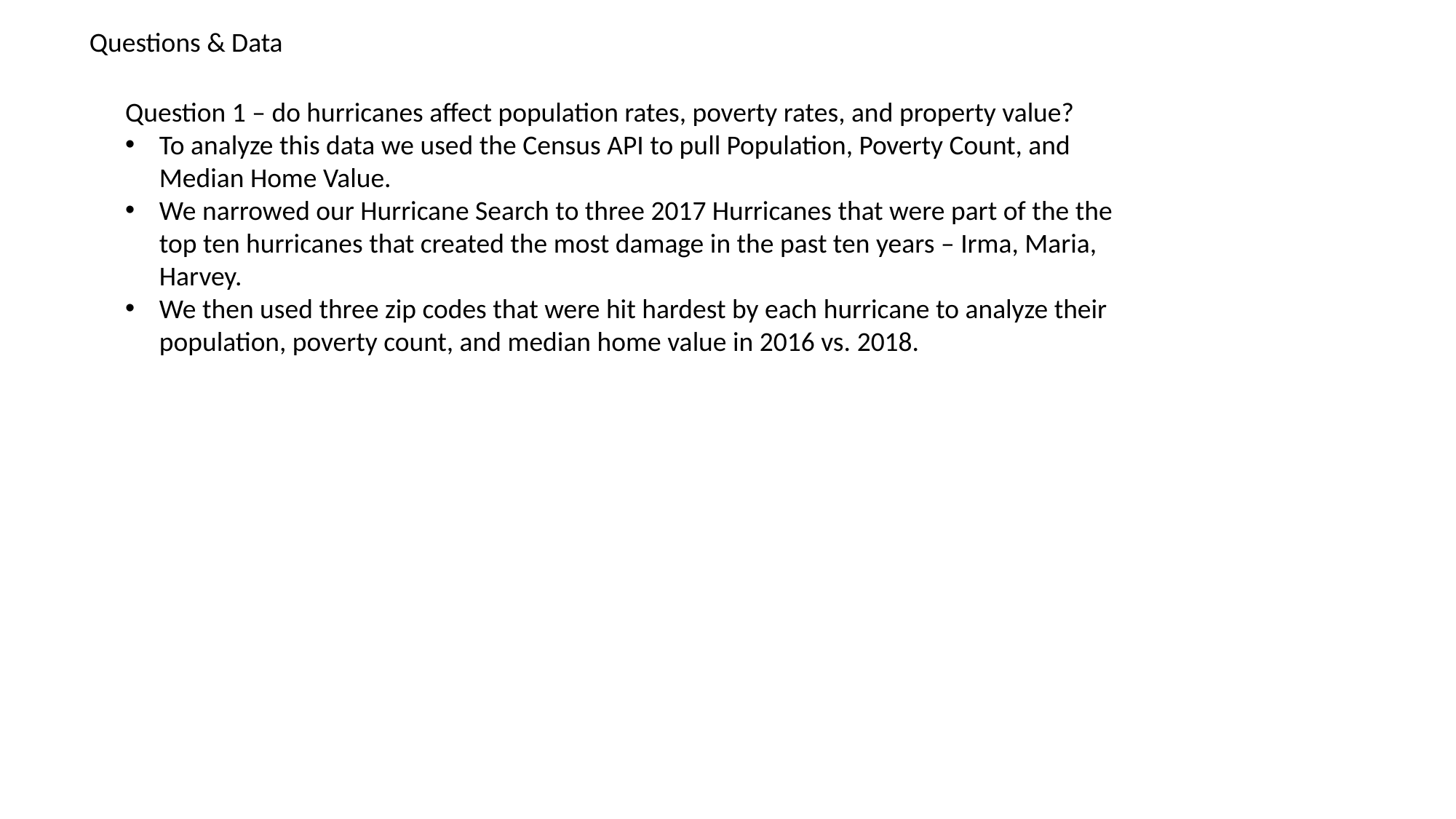

Questions & Data
Question 1 – do hurricanes affect population rates, poverty rates, and property value?
To analyze this data we used the Census API to pull Population, Poverty Count, and Median Home Value.
We narrowed our Hurricane Search to three 2017 Hurricanes that were part of the the top ten hurricanes that created the most damage in the past ten years – Irma, Maria, Harvey.
We then used three zip codes that were hit hardest by each hurricane to analyze their population, poverty count, and median home value in 2016 vs. 2018.